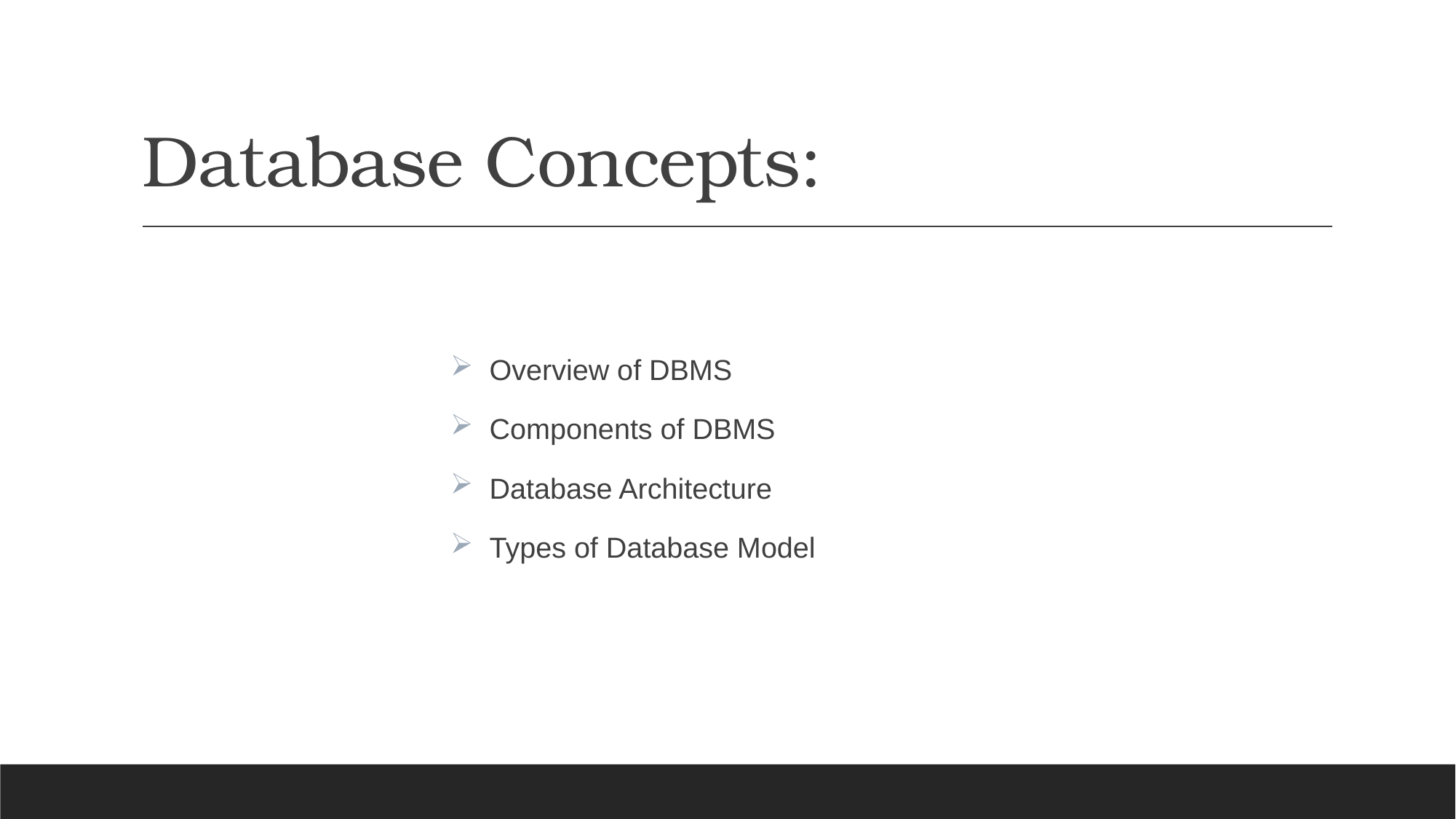

# Database Concepts:
  Overview of DBMS
  Components of DBMS
  Database Architecture
  Types of Database Model